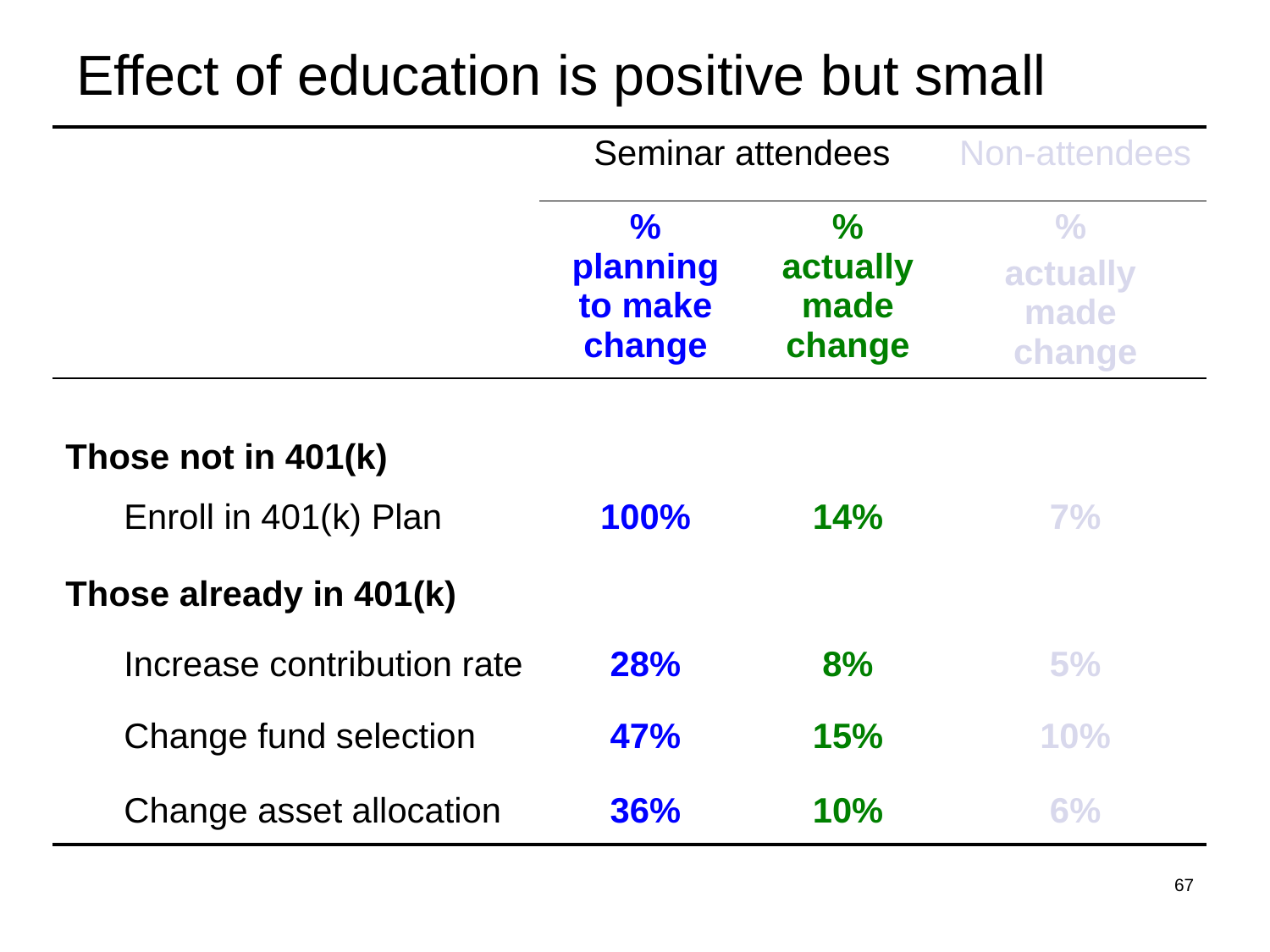

# Effect of education is positive but small
|  | Seminar attendees |  | Non-attendees |
| --- | --- | --- | --- |
|  | % planning to make change | % actually made change | % actually made change |
|  |  |  |  |
| Those not in 401(k) |  |  |  |
| Enroll in 401(k) Plan | 100% | 14% | 7% |
| Those already in 401(k) |  |  |  |
| Increase contribution rate | 28% | 8% | 5% |
| Change fund selection | 47% | 15% | 10% |
| Change asset allocation | 36% | 10% | 6% |
67